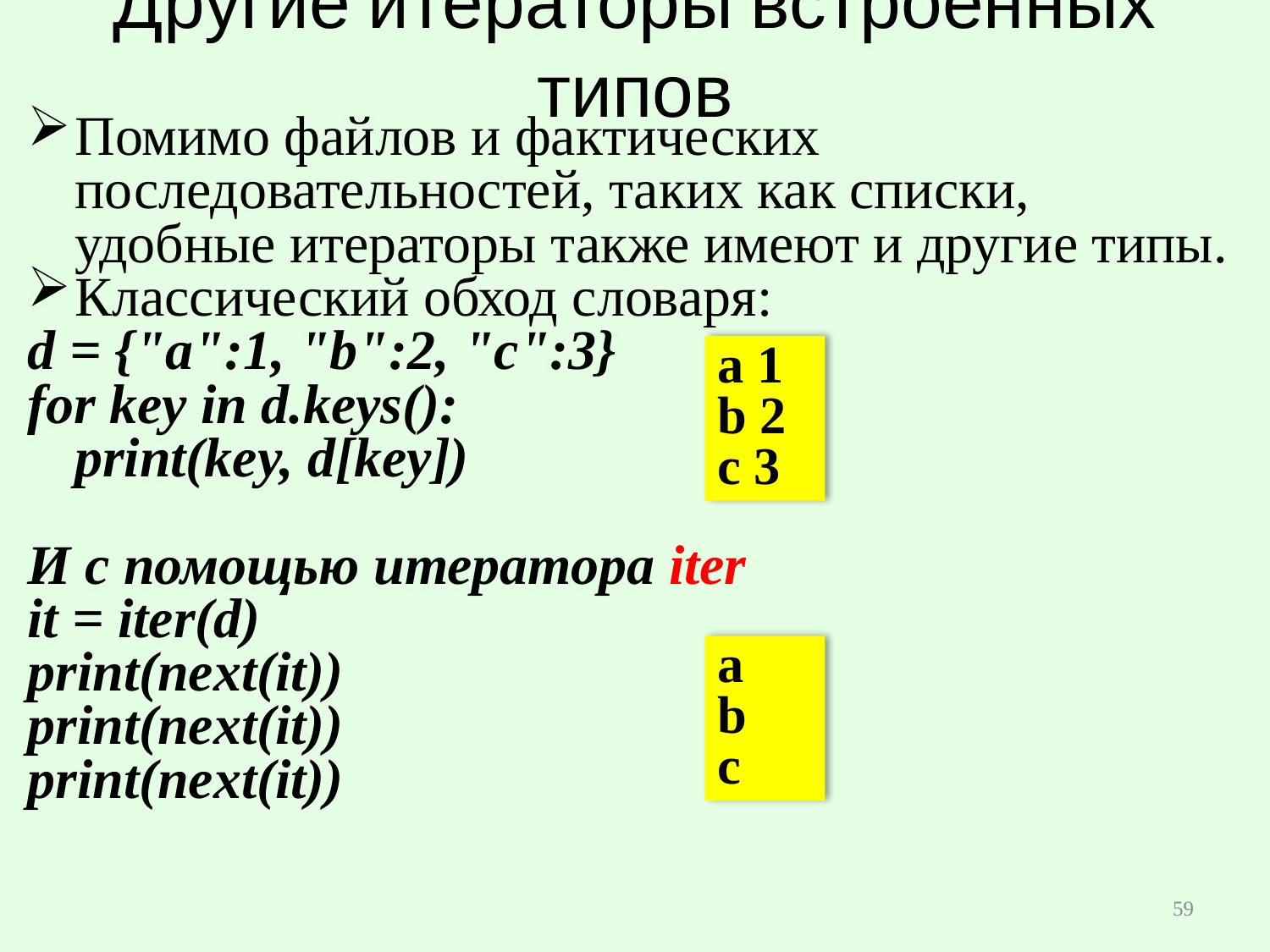

# Другие итераторы встроенных типов
Помимо файлов и фактических последовательностей, таких как списки, удобные итераторы также имеют и другие типы.
Классический обход словаря:
d = {"a":1, "b":2, "c":3}
for key in d.keys():
	print(key, d[key])

И с помощью итератора iter
it = iter(d)
print(next(it))
print(next(it))
print(next(it))
a 1
b 2
c 3
a
b
c
59